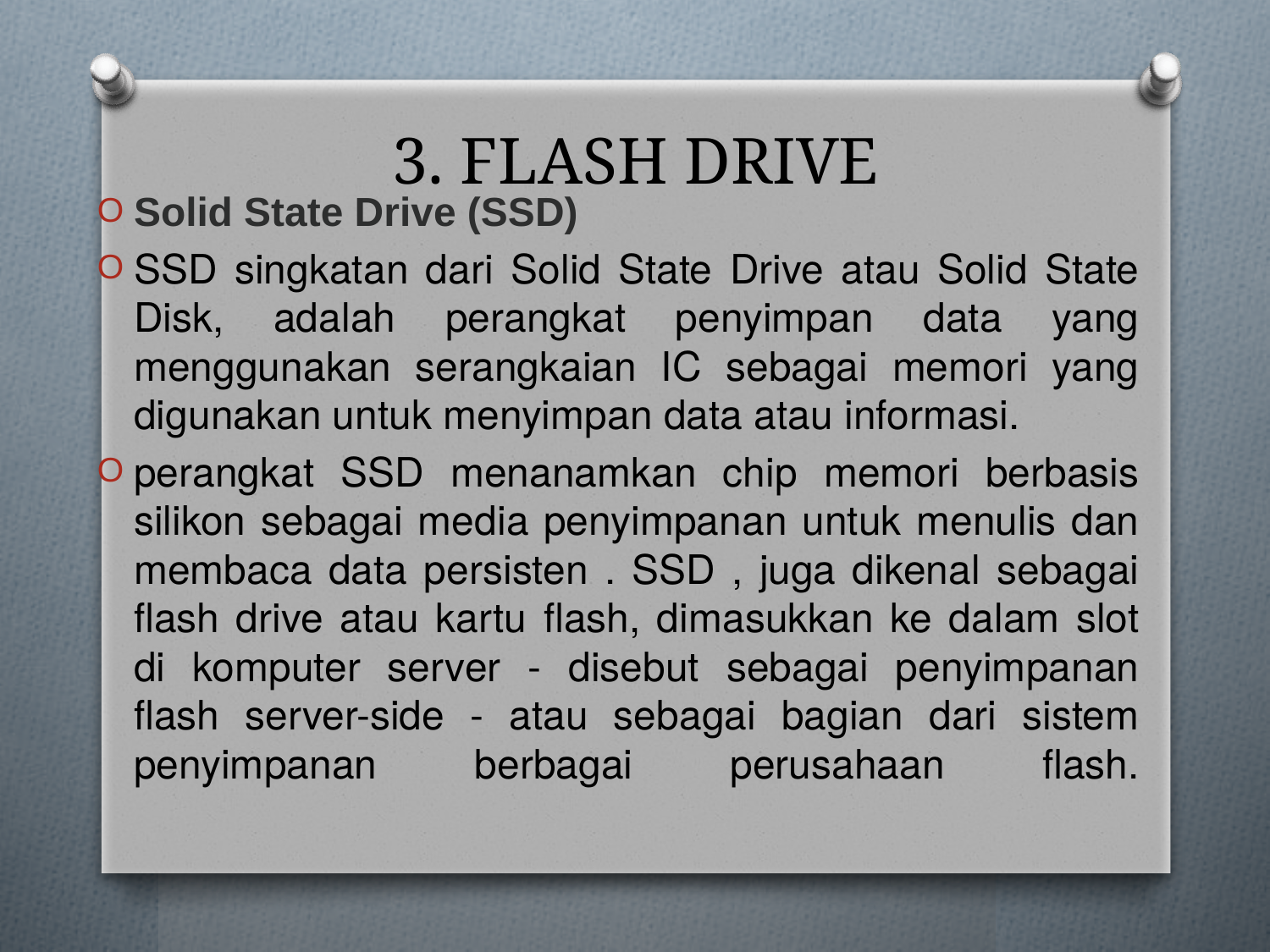

# 3. FLASH DRIVE
Solid State Drive (SSD)
SSD singkatan dari Solid State Drive atau Solid State Disk, adalah perangkat penyimpan data yang menggunakan serangkaian IC sebagai memori yang digunakan untuk menyimpan data atau informasi.
perangkat SSD menanamkan chip memori berbasis silikon sebagai media penyimpanan untuk menulis dan membaca data persisten . SSD , juga dikenal sebagai flash drive atau kartu flash, dimasukkan ke dalam slot di komputer server - disebut sebagai penyimpanan flash server-side - atau sebagai bagian dari sistem penyimpanan berbagai perusahaan flash.